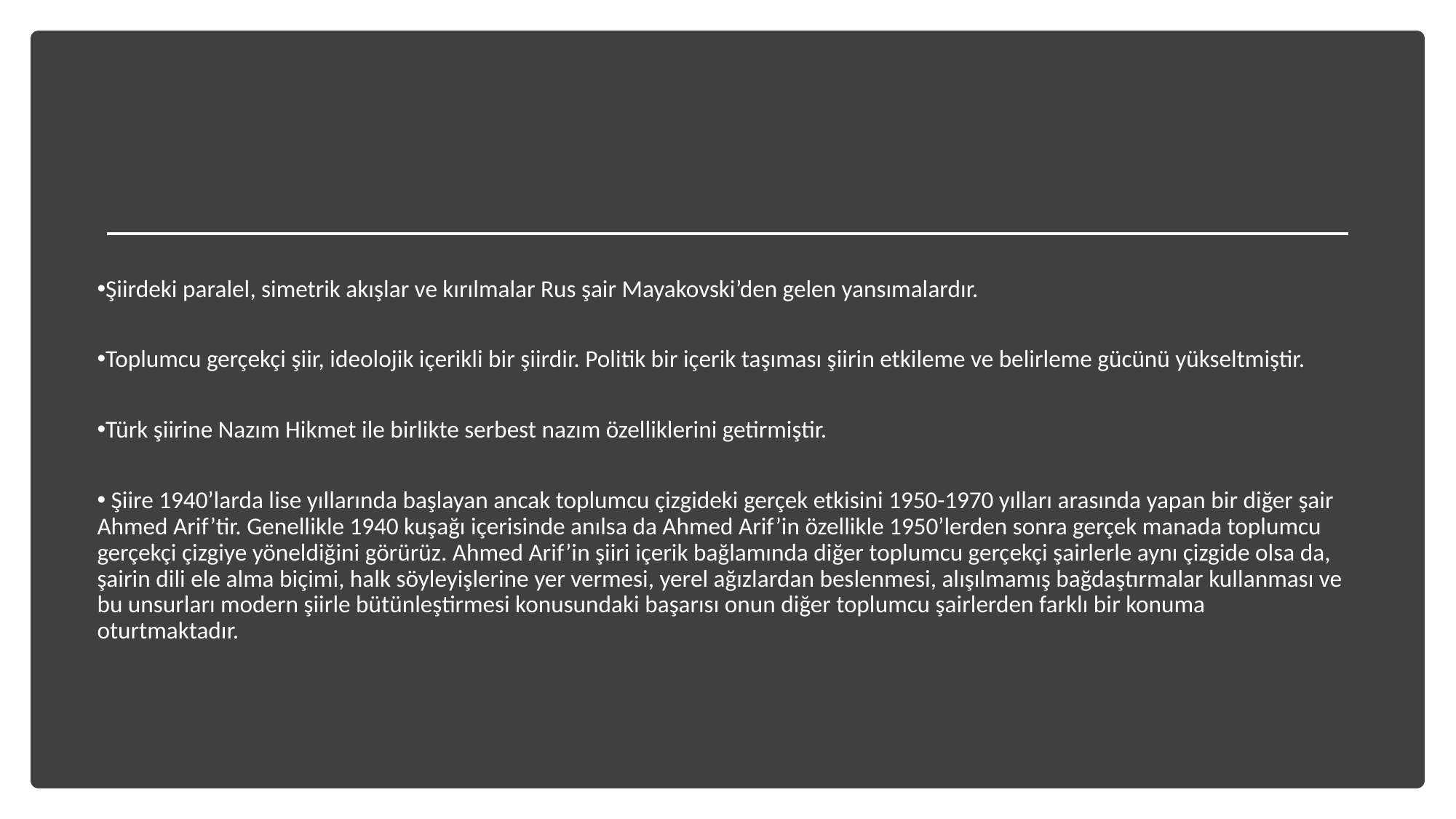

Şiirdeki paralel, simetrik akışlar ve kırılmalar Rus şair Mayakovski’den gelen yansımalardır.

Toplumcu gerçekçi şiir, ideolojik içerikli bir şiirdir. Politik bir içerik taşıması şiirin etkileme ve belirleme gücünü yükseltmiştir.

Türk şiirine Nazım Hikmet ile birlikte serbest nazım özelliklerini getirmiştir.

 Şiire 1940’larda lise yıllarında başlayan ancak toplumcu çizgideki gerçek etkisini 1950-1970 yılları arasında yapan bir diğer şair Ahmed Arif’tir. Genellikle 1940 kuşağı içerisinde anılsa da Ahmed Arif’in özellikle 1950’lerden sonra gerçek manada toplumcu gerçekçi çizgiye yöneldiğini görürüz. Ahmed Arif’in şiiri içerik bağlamında diğer toplumcu gerçekçi şairlerle aynı çizgide olsa da, şairin dili ele alma biçimi, halk söyleyişlerine yer vermesi, yerel ağızlardan beslenmesi, alışılmamış bağdaştırmalar kullanması ve bu unsurları modern şiirle bütünleştirmesi konusundaki başarısı onun diğer toplumcu şairlerden farklı bir konuma oturtmaktadır.